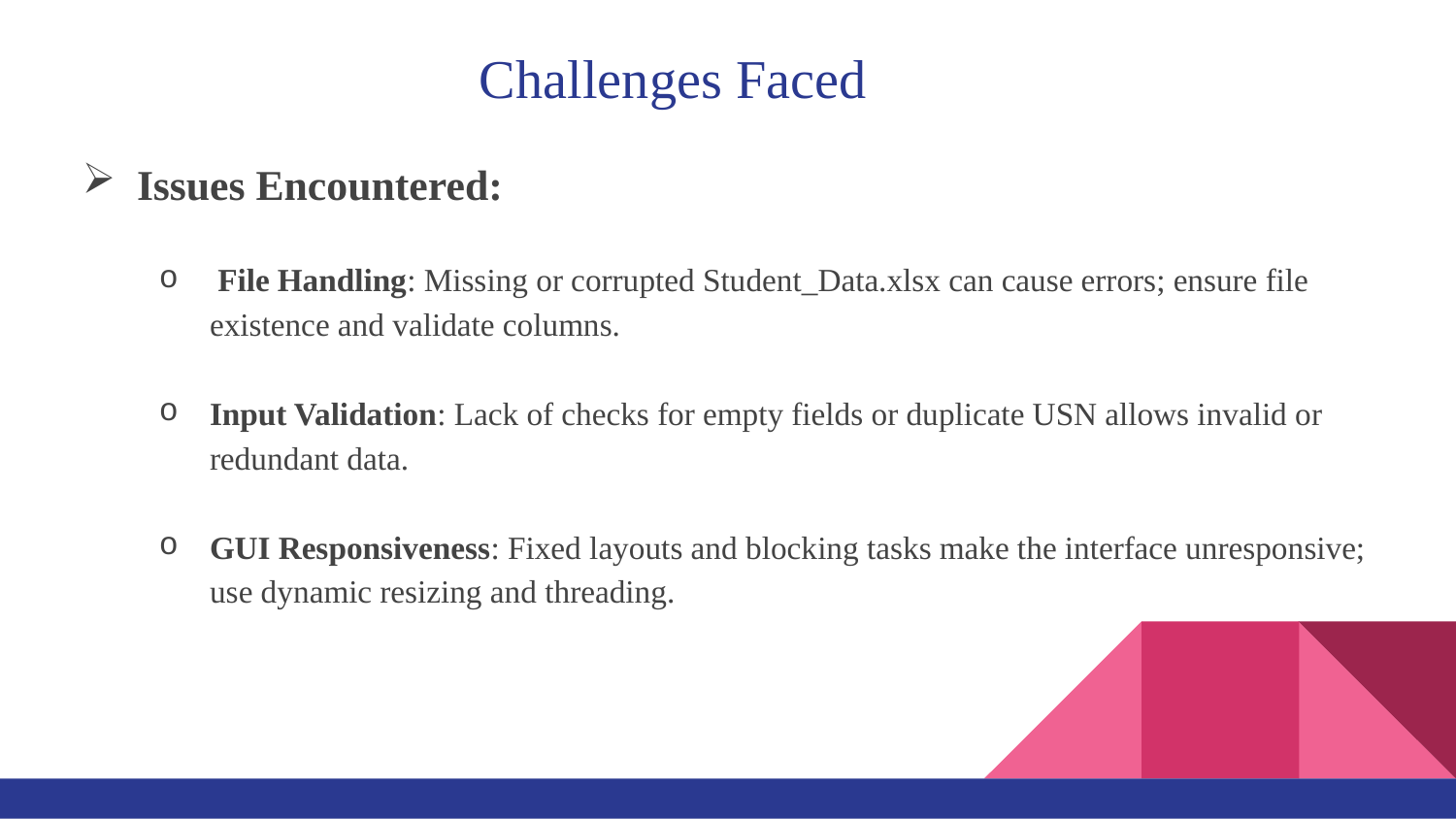

# Challenges Faced
Issues Encountered:

 File Handling: Missing or corrupted Student_Data.xlsx can cause errors; ensure file existence and validate columns.

Input Validation: Lack of checks for empty fields or duplicate USN allows invalid or redundant data.

GUI Responsiveness: Fixed layouts and blocking tasks make the interface unresponsive; use dynamic resizing and threading.